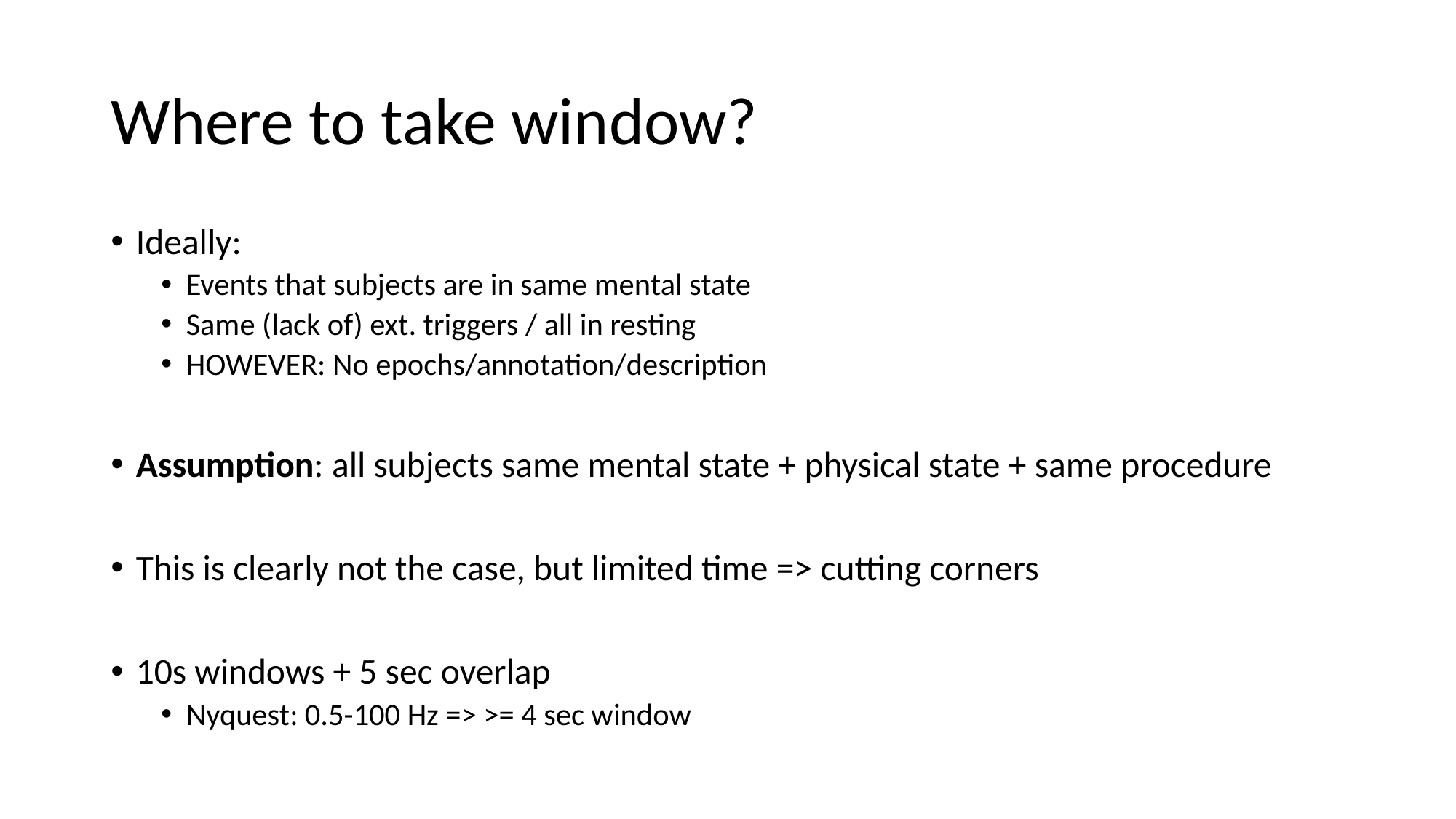

# Where to take window?
Ideally:
Events that subjects are in same mental state
Same (lack of) ext. triggers / all in resting
HOWEVER: No epochs/annotation/description

Assumption: all subjects same mental state + physical state + same procedure

This is clearly not the case, but limited time => cutting corners

10s windows + 5 sec overlap
Nyquest: 0.5-100 Hz => >= 4 sec window